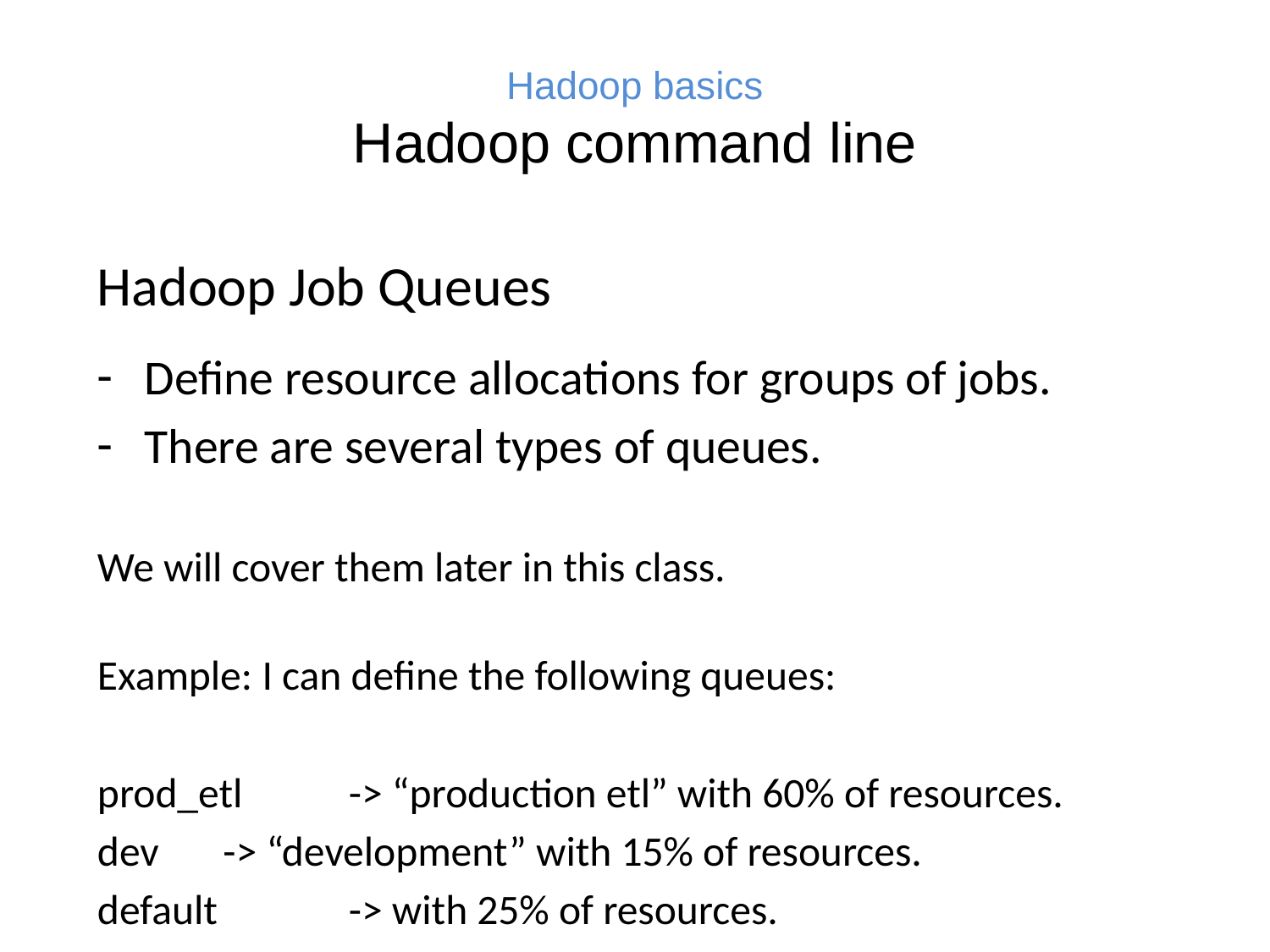

# Hadoop basics Hadoop command line

Hadoop Job Queues

Define resource allocations for groups of jobs.
There are several types of queues.
We will cover them later in this class.
Example: I can define the following queues:

prod_etl  		-> “production etl” with 60% of resources.
dev 			-> “development” with 15% of resources.
default 		-> with 25% of resources.